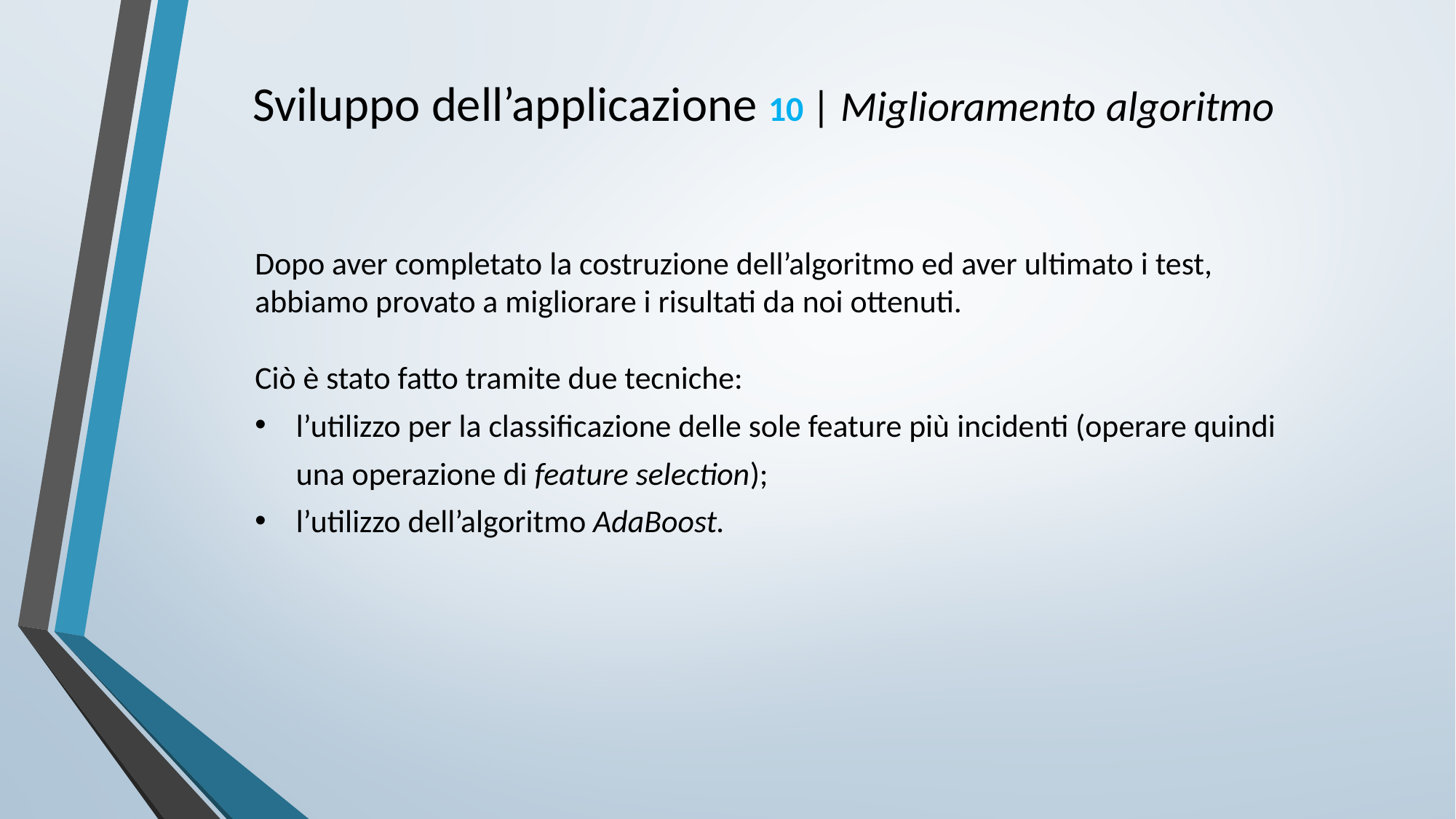

Sviluppo dell’applicazione 10 | Miglioramento algoritmo
Dopo aver completato la costruzione dell’algoritmo ed aver ultimato i test, abbiamo provato a migliorare i risultati da noi ottenuti.

Ciò è stato fatto tramite due tecniche:
l’utilizzo per la classificazione delle sole feature più incidenti (operare quindi una operazione di feature selection);
l’utilizzo dell’algoritmo AdaBoost.